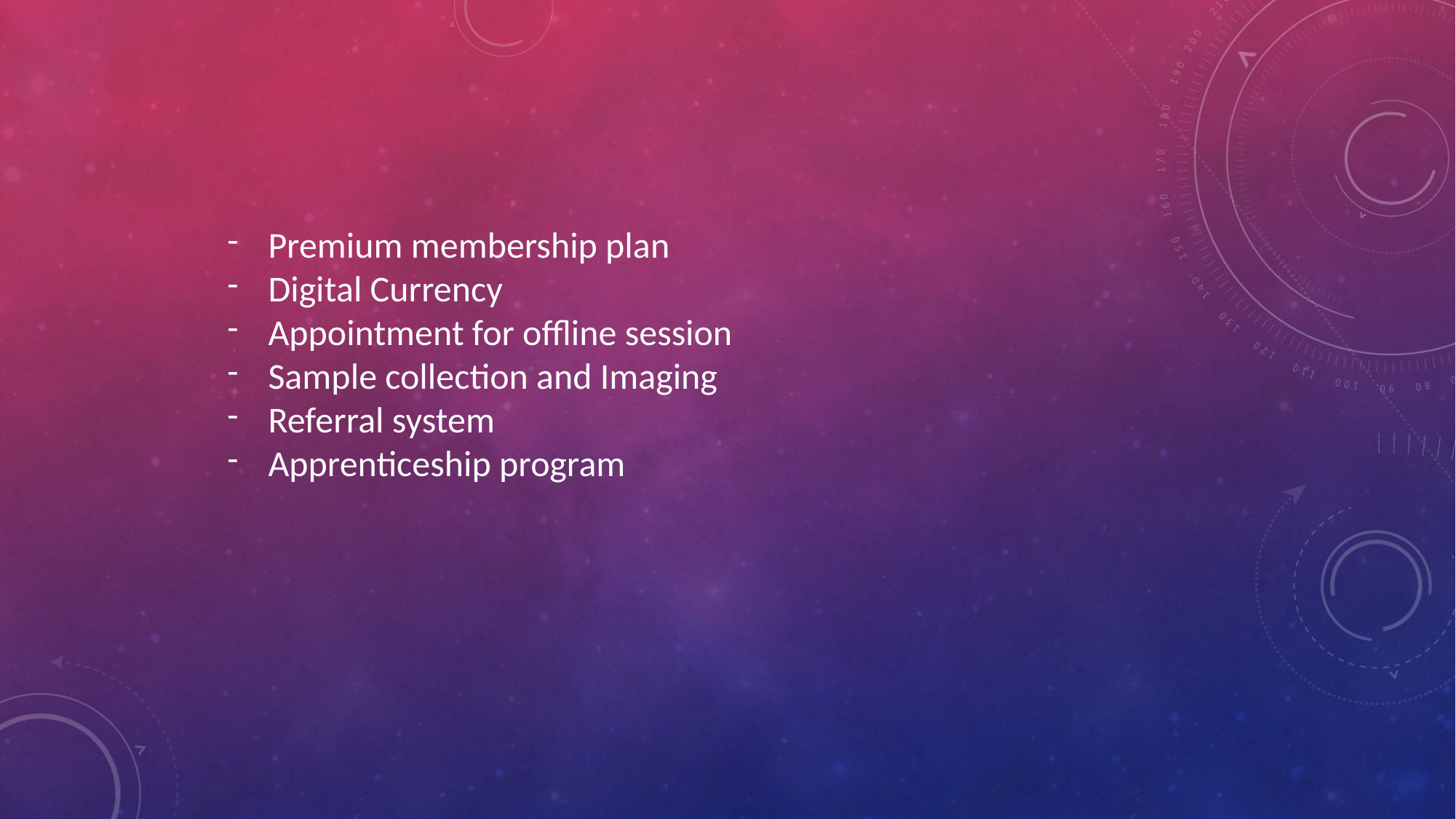

Premium membership plan
Digital Currency
Appointment for offline session
Sample collection and Imaging
Referral system
Apprenticeship program